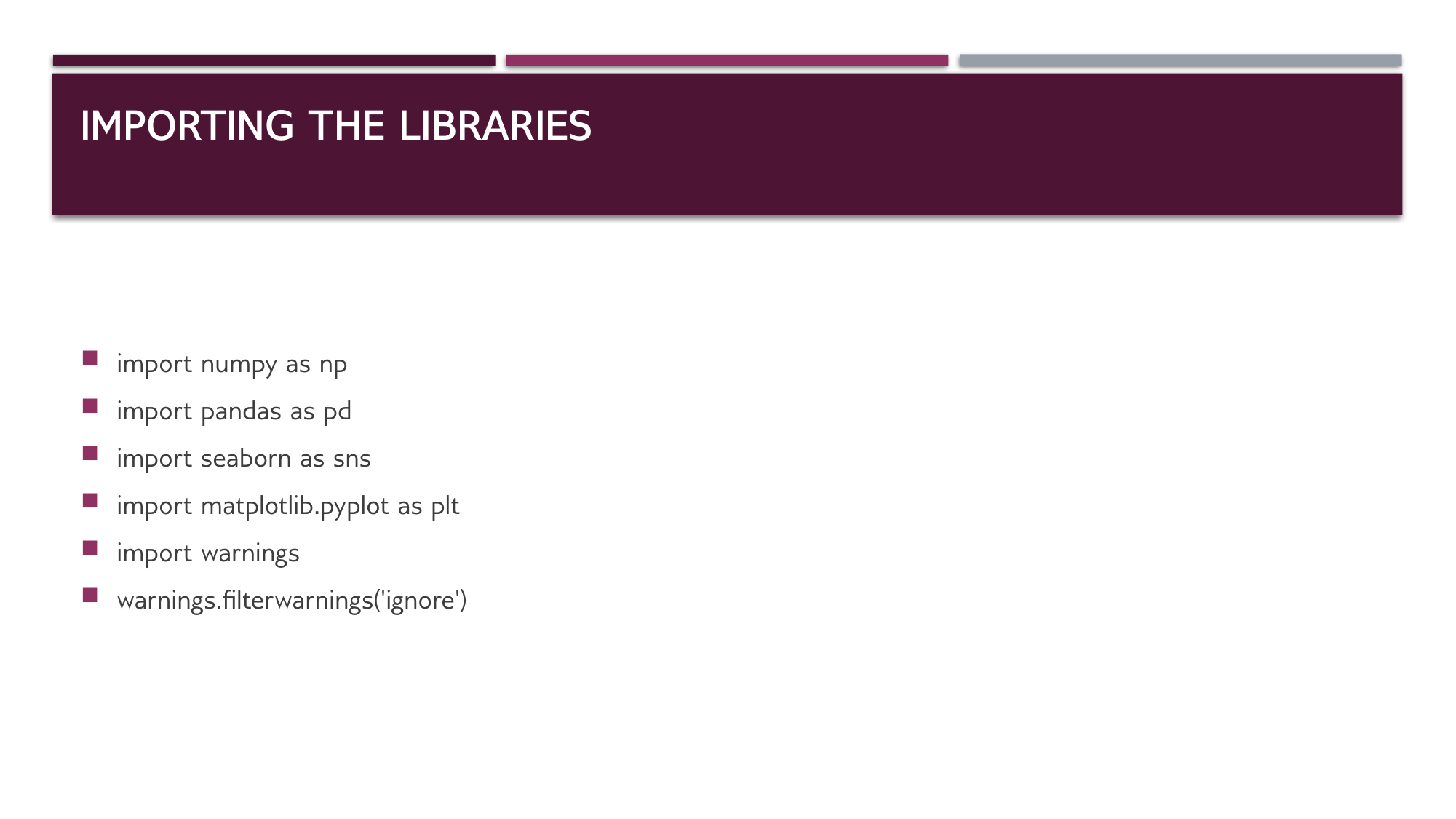

# importing the libraries
import numpy as np
import pandas as pd
import seaborn as sns
import matplotlib.pyplot as plt
import warnings
warnings.filterwarnings('ignore')